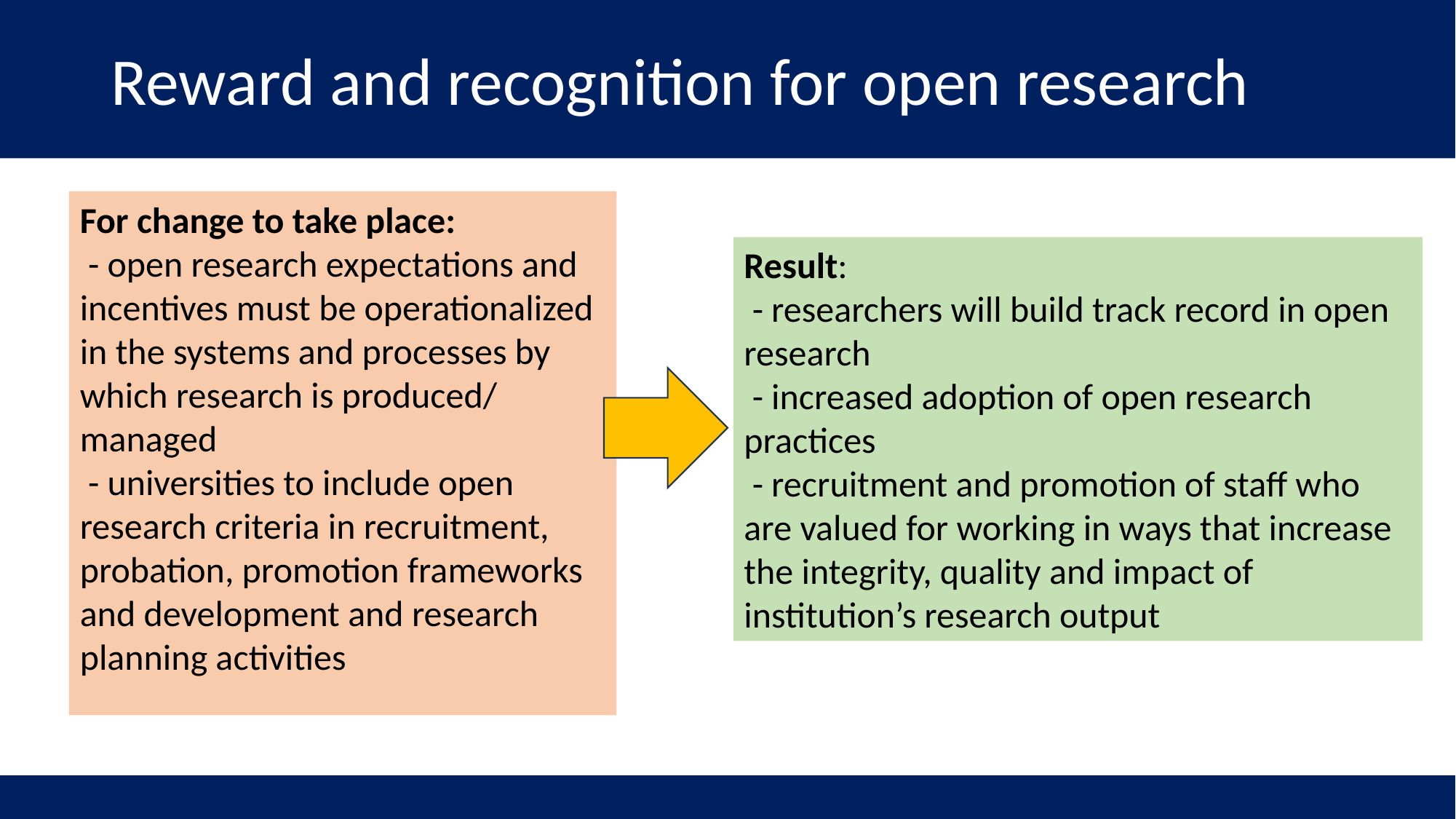

Reward and recognition for open research
For change to take place:
 - open research expectations and incentives must be operationalized in the systems and processes by which research is produced/ managed
 - universities to include open research criteria in recruitment, probation, promotion frameworks and development and research planning activities

Result:
 - researchers will build track record in open research
 - increased adoption of open research practices
 - recruitment and promotion of staff who are valued for working in ways that increase the integrity, quality and impact of institution’s research output